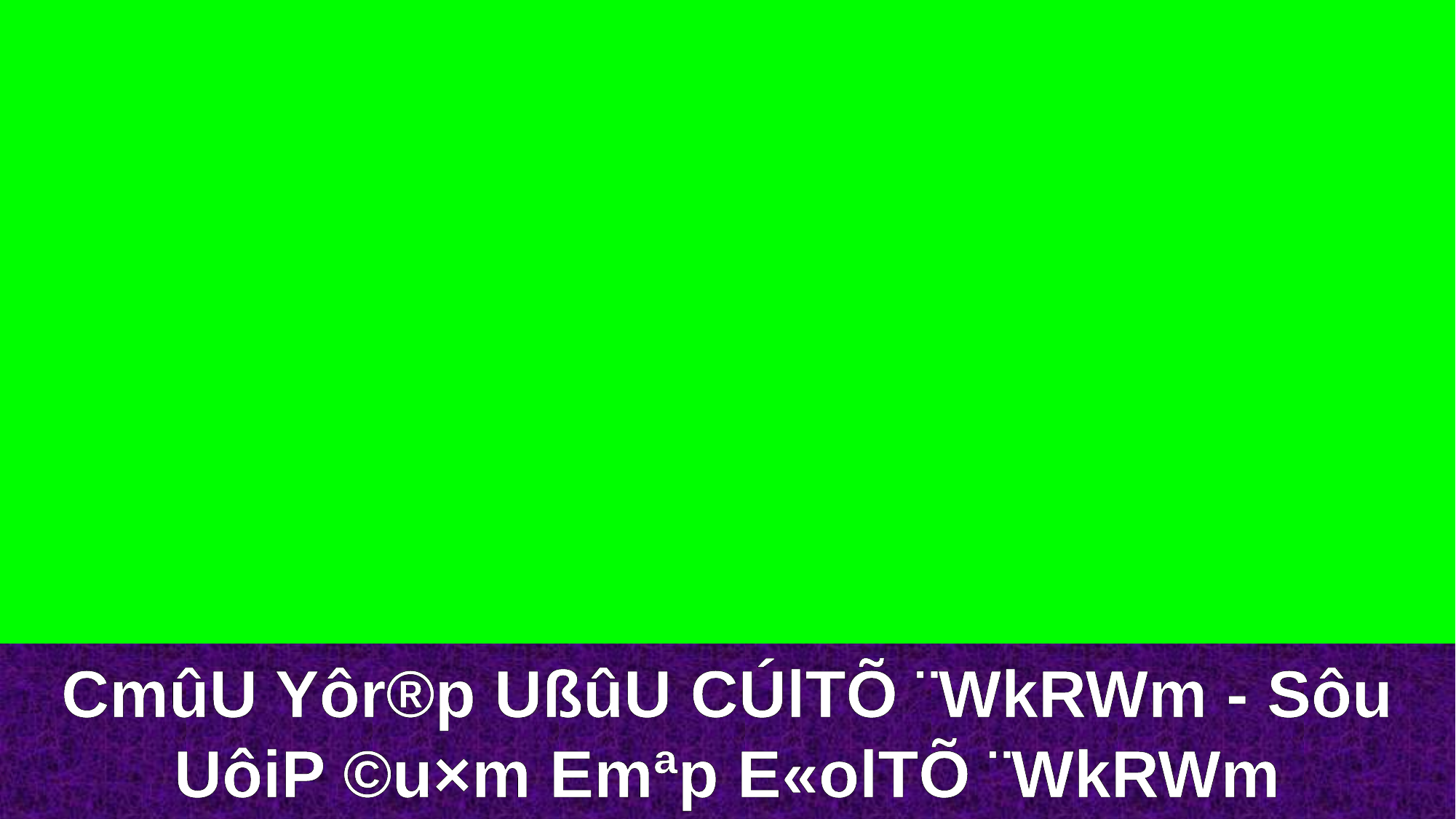

CmûU Yôr®p UßûU CÚlTÕ ¨WkRWm - Sôu
UôiP ©u×m Emªp E«olTÕ ¨WkRWm